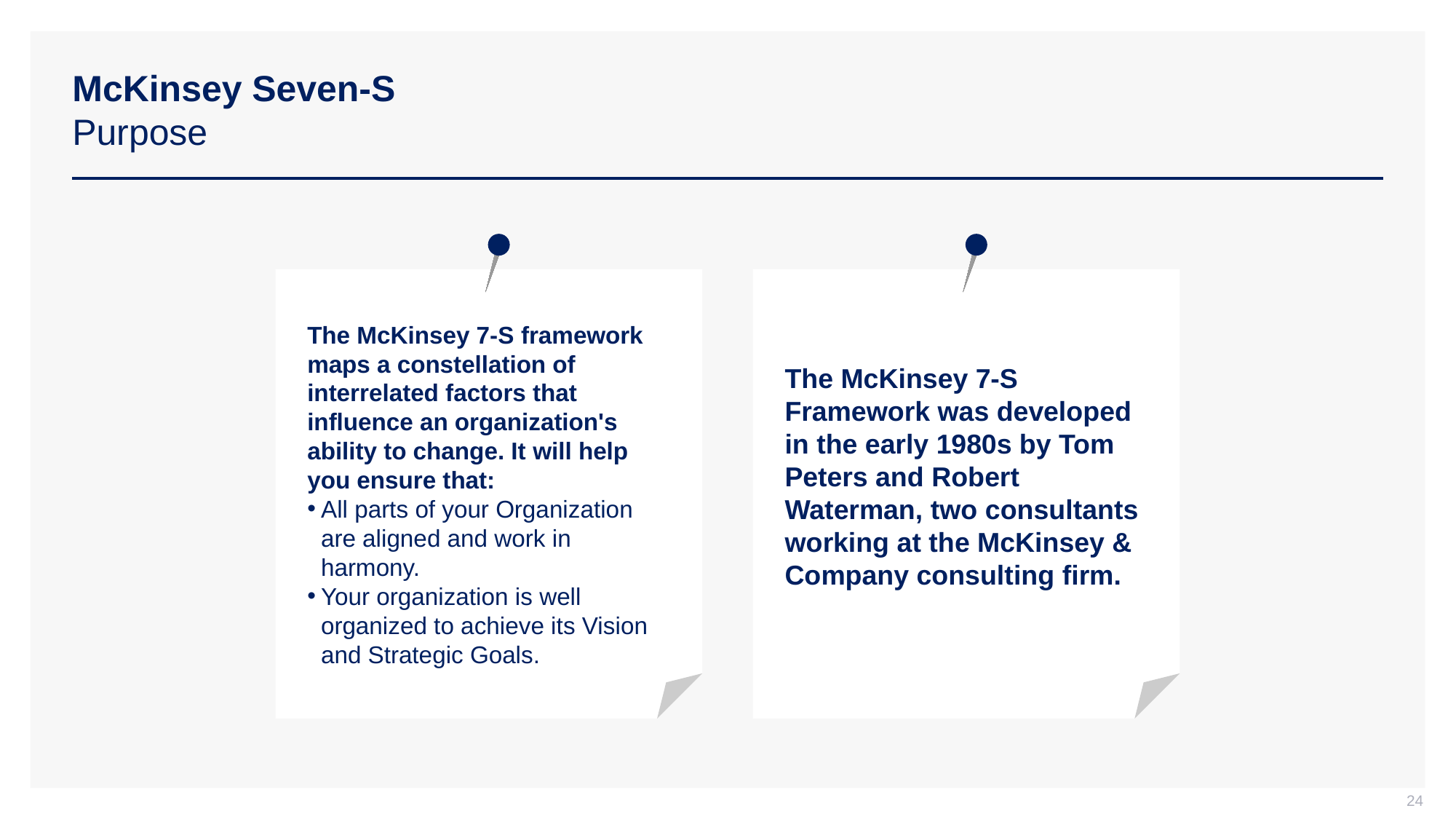

# McKinsey Seven-S Purpose

The McKinsey 7-S framework maps a constellation of interrelated factors that influence an organization's ability to change. It will help you ensure that:
All parts of your Organization are aligned and work in harmony.
Your organization is well organized to achieve its Vision and Strategic Goals.
The McKinsey 7-S Framework was developed in the early 1980s by Tom Peters and Robert Waterman, two consultants working at the McKinsey & Company consulting firm.
24